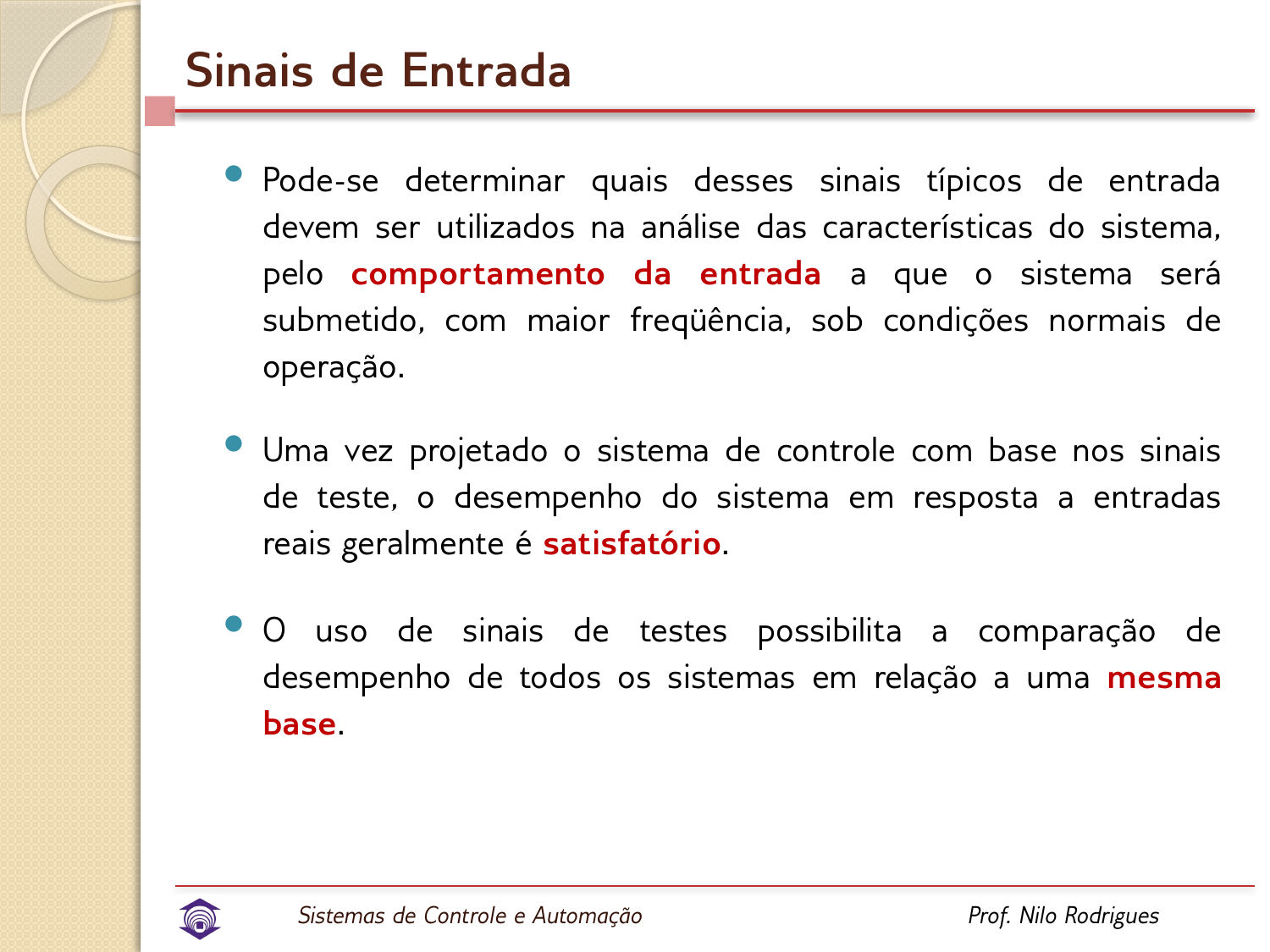

# Sinais de Entrada

Pode-se determinar quais desses sinais típicos de entrada devem ser utilizados na análise das características do sistema, pelo comportamento da entrada a que o sistema será submetido, com maior freqüência, sob condições normais de operação.
Uma vez projetado o sistema de controle com base nos sinais de teste, o desempenho do sistema em resposta a entradas reais geralmente é satisfatório.
O uso de sinais de testes possibilita a comparação de desempenho de todos os sistemas em relação a uma mesma base.